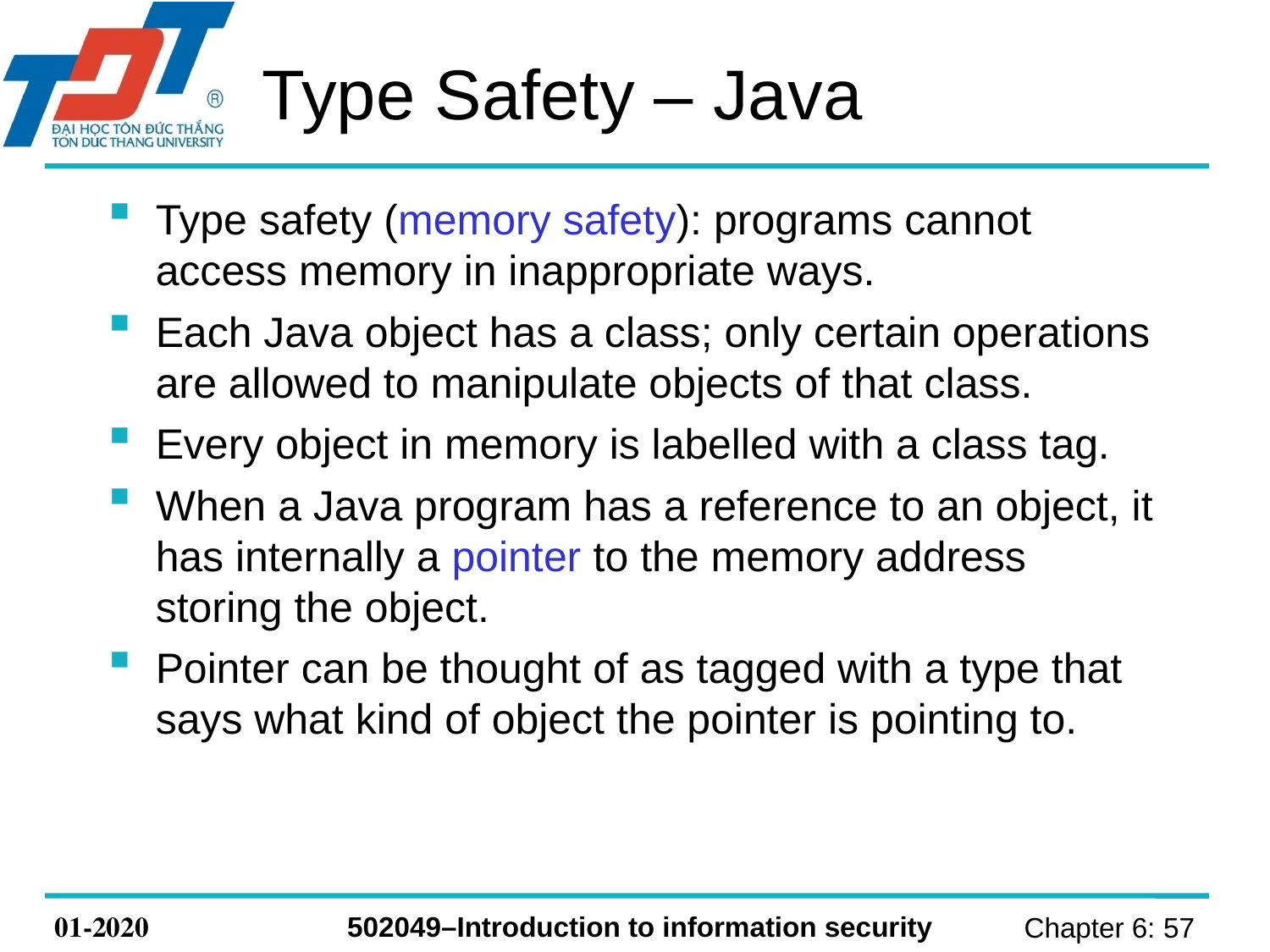

# Type Safety – Java
Type safety (memory safety): programs cannot access memory in inappropriate ways.
Each Java object has a class; only certain operations are allowed to manipulate objects of that class.
Every object in memory is labelled with a class tag.
When a Java program has a reference to an object, it has internally a pointer to the memory address storing the object.
Pointer can be thought of as tagged with a type that says what kind of object the pointer is pointing to.